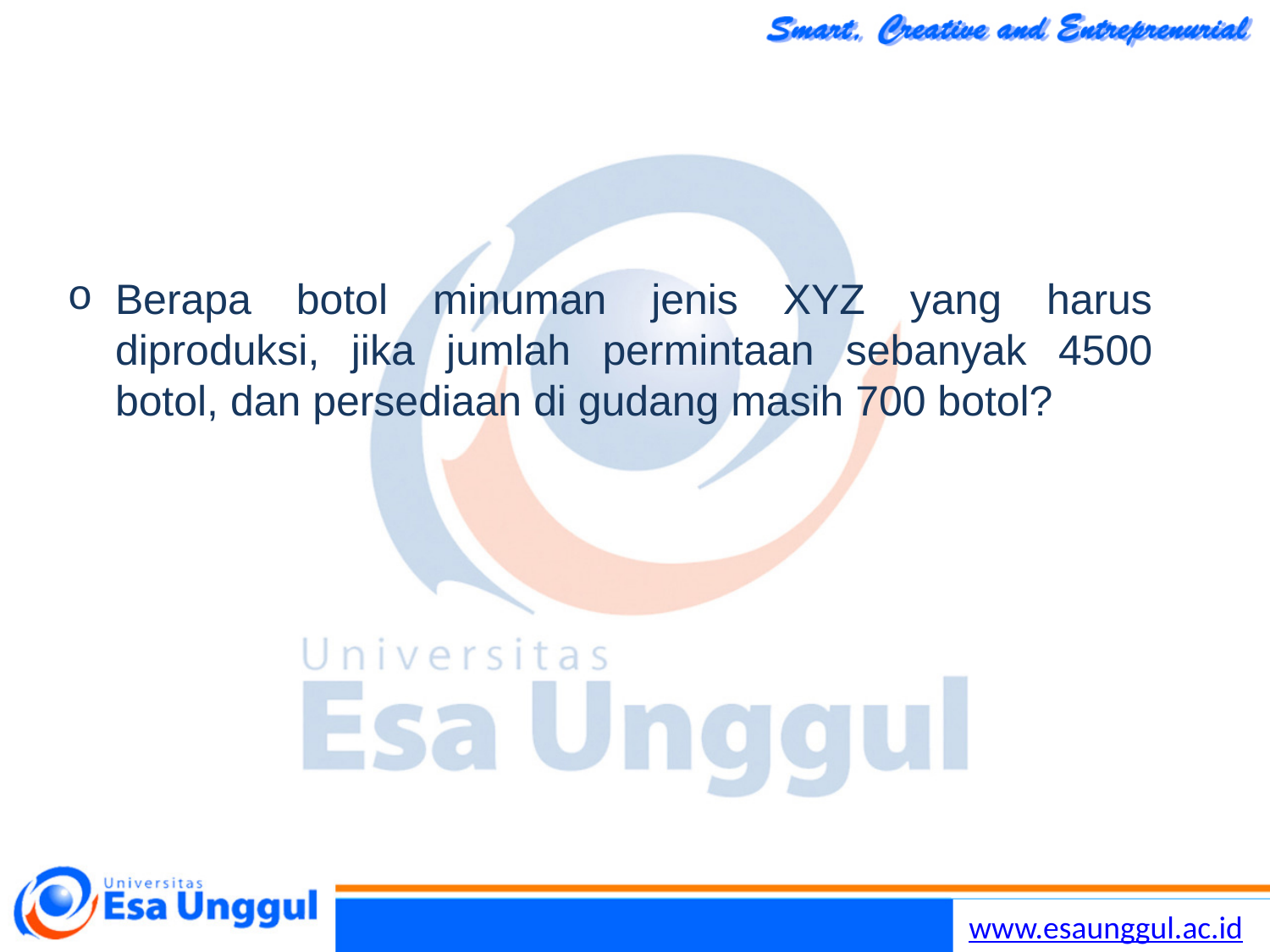

#
Berapa botol minuman jenis XYZ yang harus diproduksi, jika jumlah permintaan sebanyak 4500 botol, dan persediaan di gudang masih 700 botol?